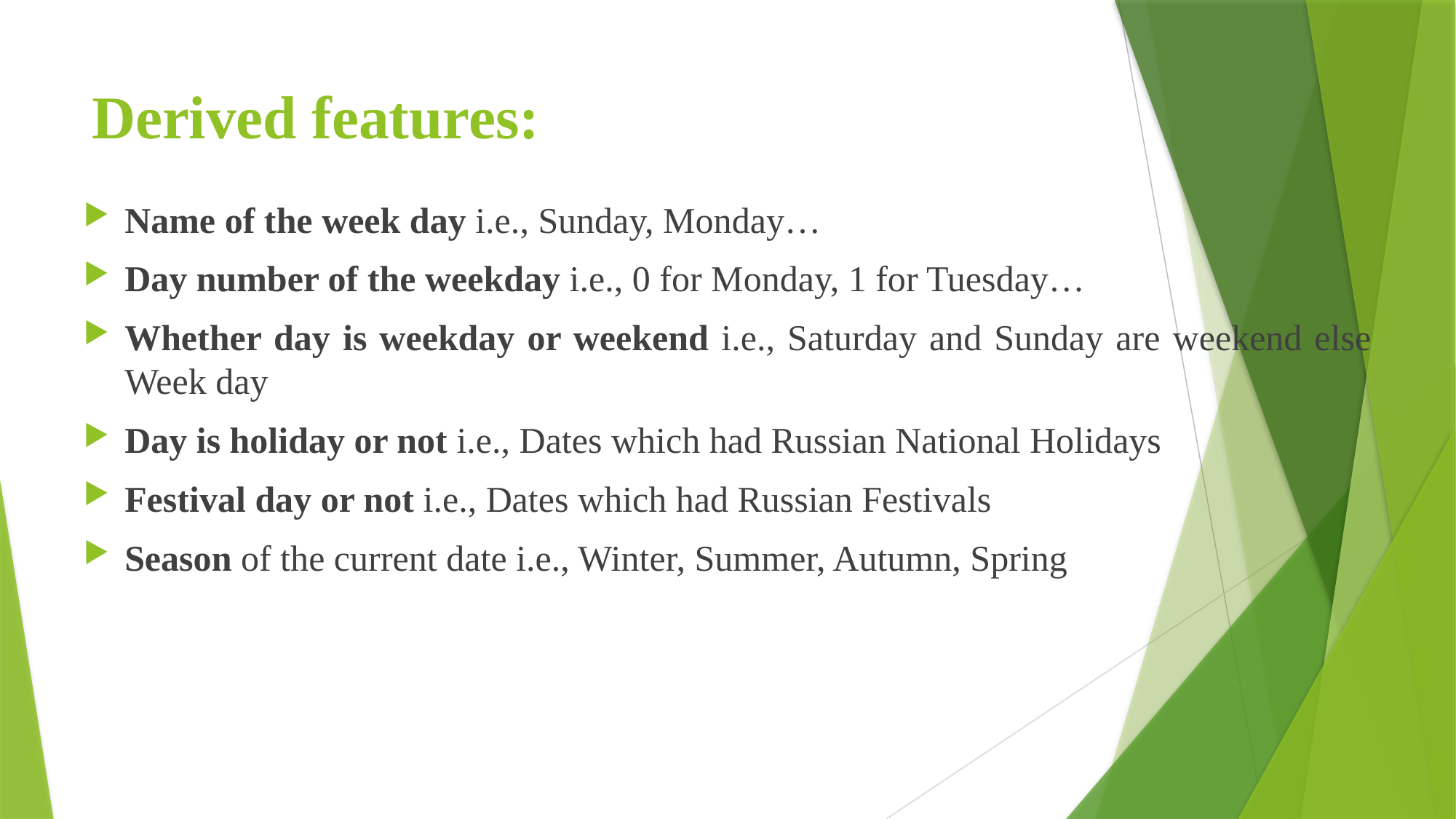

# Derived features:
Name of the week day i.e., Sunday, Monday…
Day number of the weekday i.e., 0 for Monday, 1 for Tuesday…
Whether day is weekday or weekend i.e., Saturday and Sunday are weekend else Week day
Day is holiday or not i.e., Dates which had Russian National Holidays
Festival day or not i.e., Dates which had Russian Festivals
Season of the current date i.e., Winter, Summer, Autumn, Spring